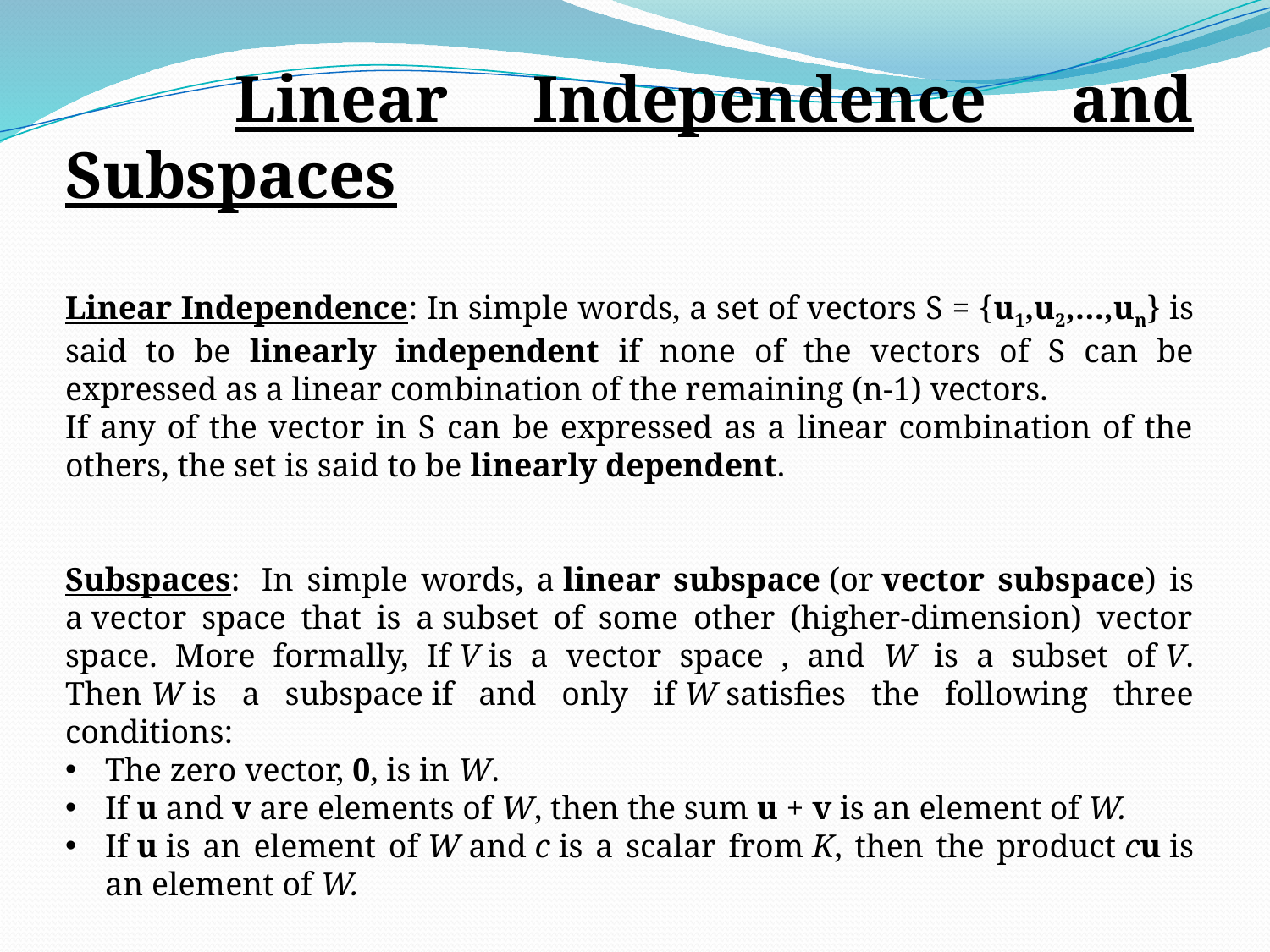

Linear Independence and Subspaces

Linear Independence: In simple words, a set of vectors S = {u1,u2,…,un} is said to be linearly independent if none of the vectors of S can be expressed as a linear combination of the remaining (n-1) vectors.
If any of the vector in S can be expressed as a linear combination of the others, the set is said to be linearly dependent.

Subspaces:  In simple words, a linear subspace (or vector subspace) is a vector space that is a subset of some other (higher-dimension) vector space. More formally, If V is a vector space , and W is a subset of V. Then W is a subspace if and only if W satisfies the following three conditions:
The zero vector, 0, is in W.
If u and v are elements of W, then the sum u + v is an element of W.
If u is an element of W and c is a scalar from K, then the product cu is an element of W.